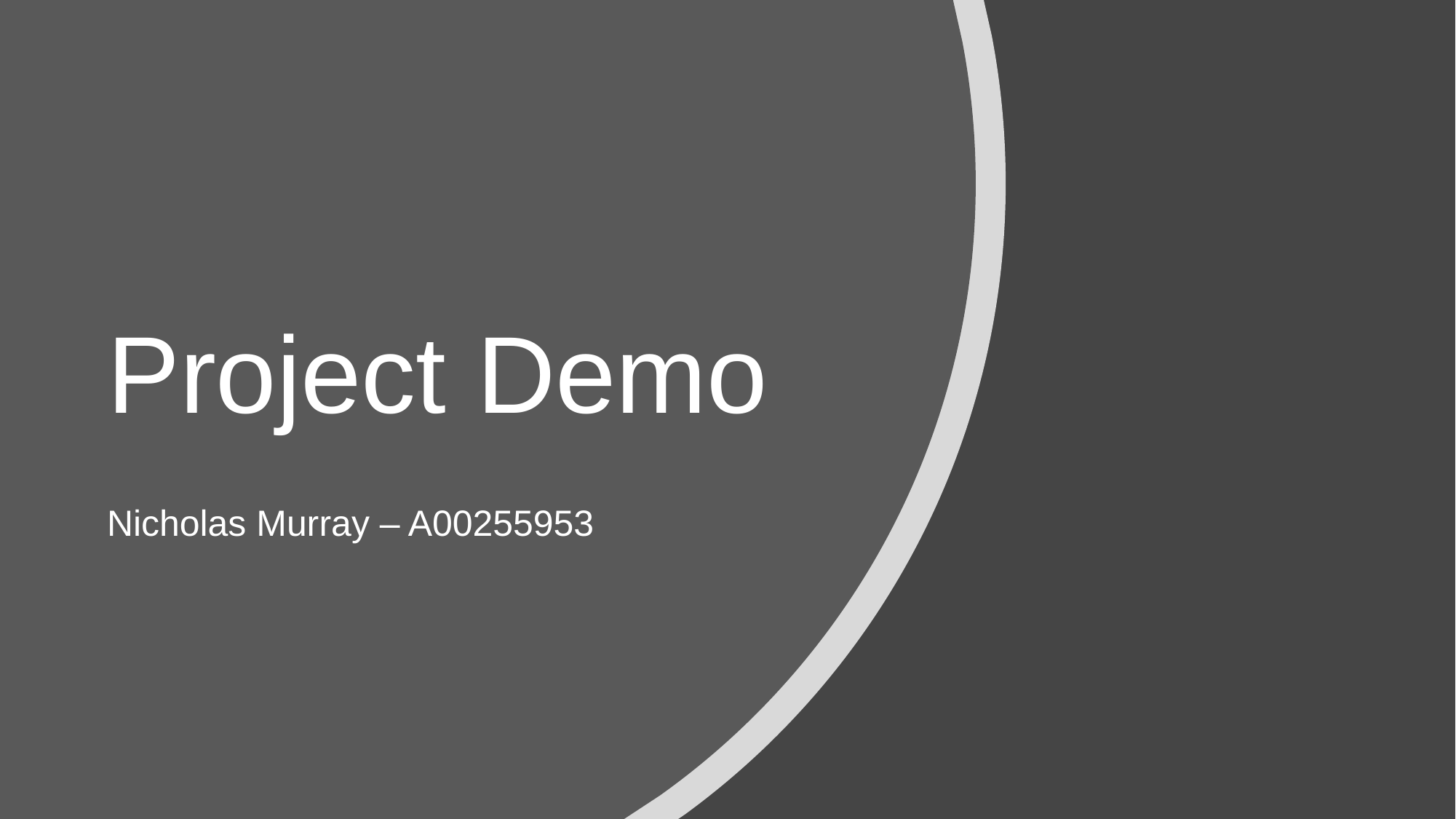

# Project Demo
Nicholas Murray – A00255953